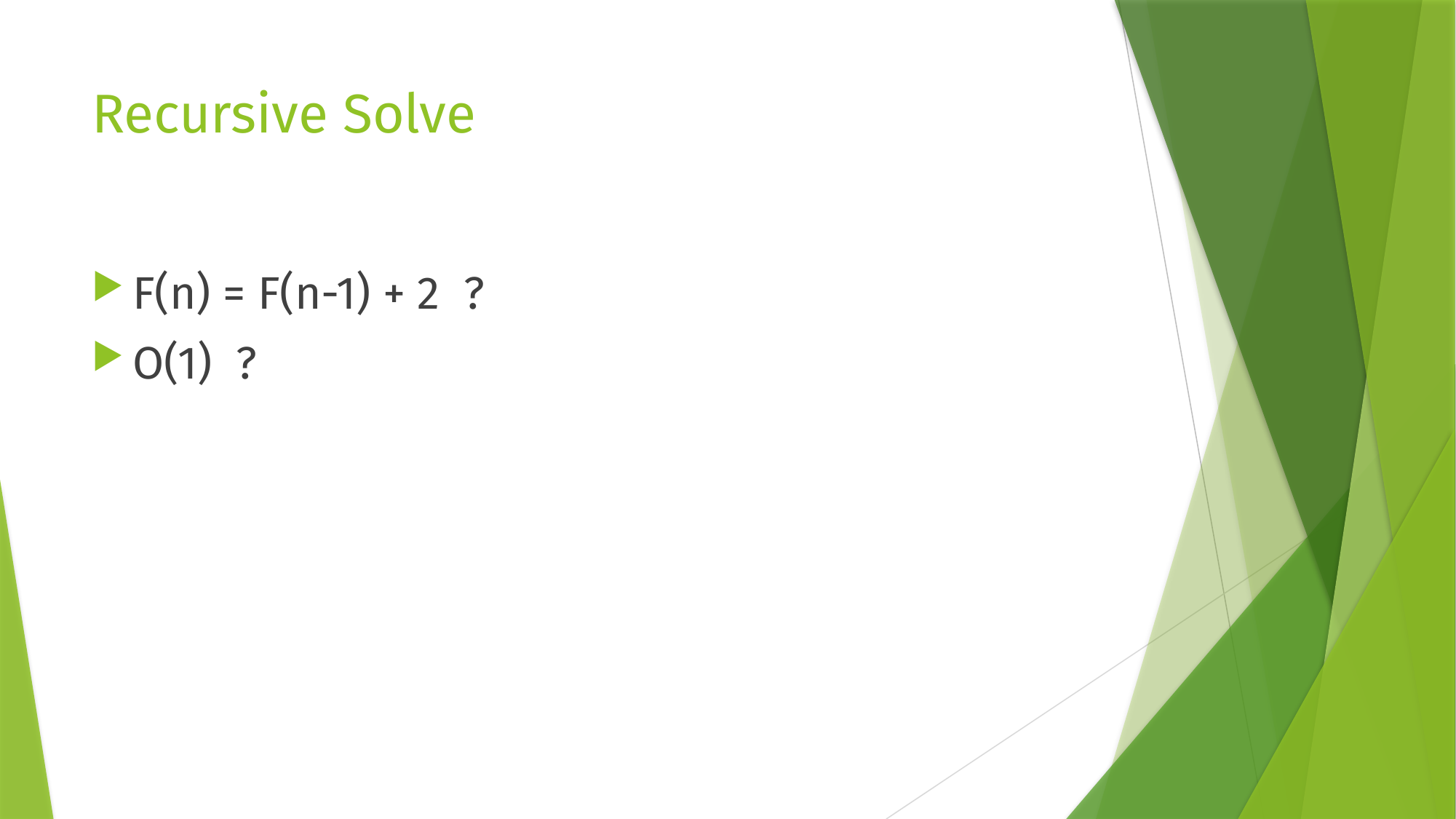

# Recursive Solve
F(n) = F(n-1) + 2  ?
O(1)  ?